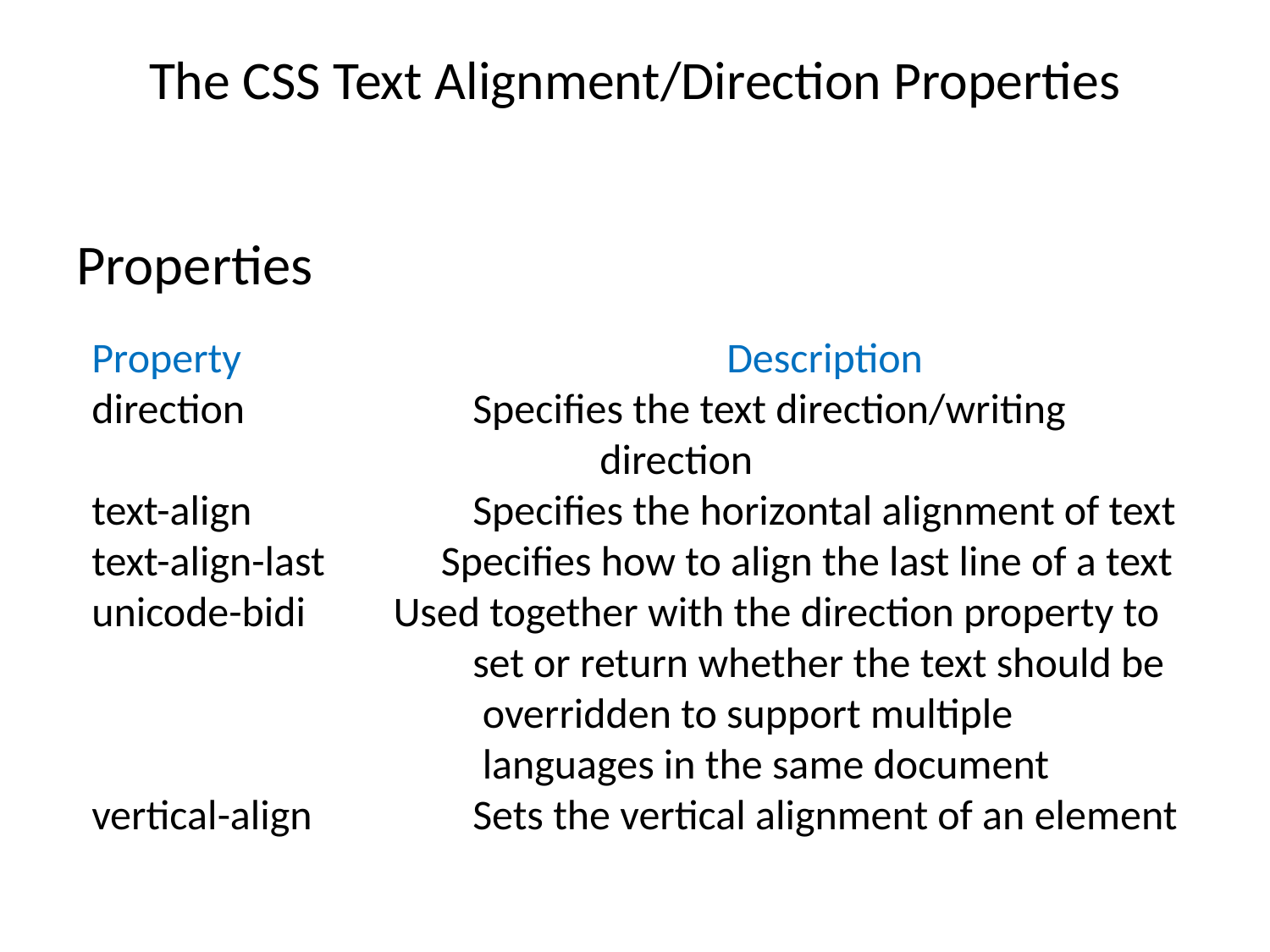

# The CSS Text Alignment/Direction Properties
Properties
Property				Description
direction		Specifies the text direction/writing
				direction
text-align		Specifies the horizontal alignment of text
text-align-last	          Specifies how to align the last line of a text
unicode-bidi	     Used together with the direction property to
			set or return whether the text should be
			 overridden to support multiple
			 languages in the same document
vertical-align		Sets the vertical alignment of an element